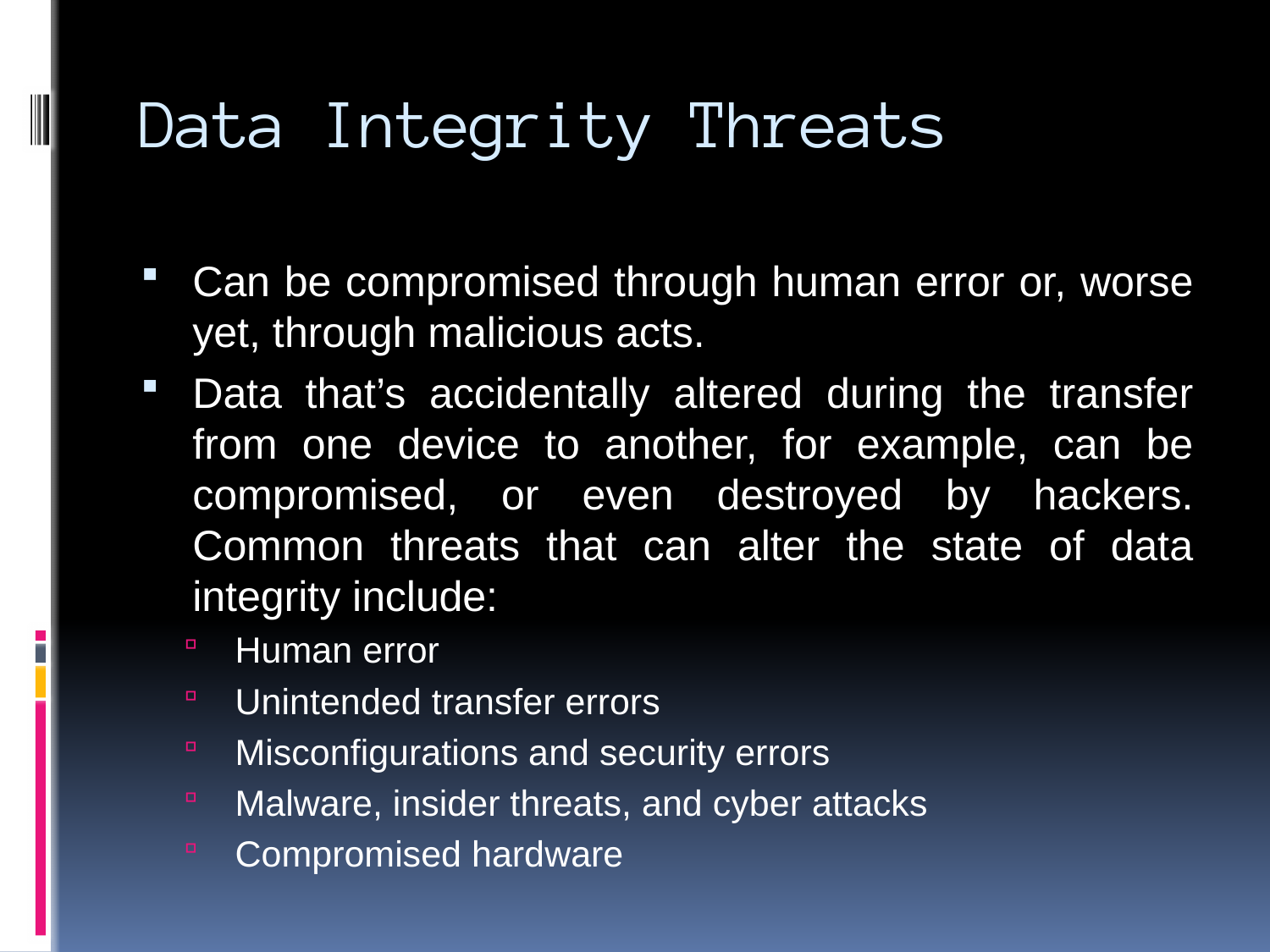

# Data Integrity Threats
Can be compromised through human error or, worse yet, through malicious acts.
Data that’s accidentally altered during the transfer from one device to another, for example, can be compromised, or even destroyed by hackers.
Common threats that can alter the state of data integrity include:
Human error
Unintended transfer errors
Misconfigurations and security errors
Malware, insider threats, and cyber attacks
Compromised hardware